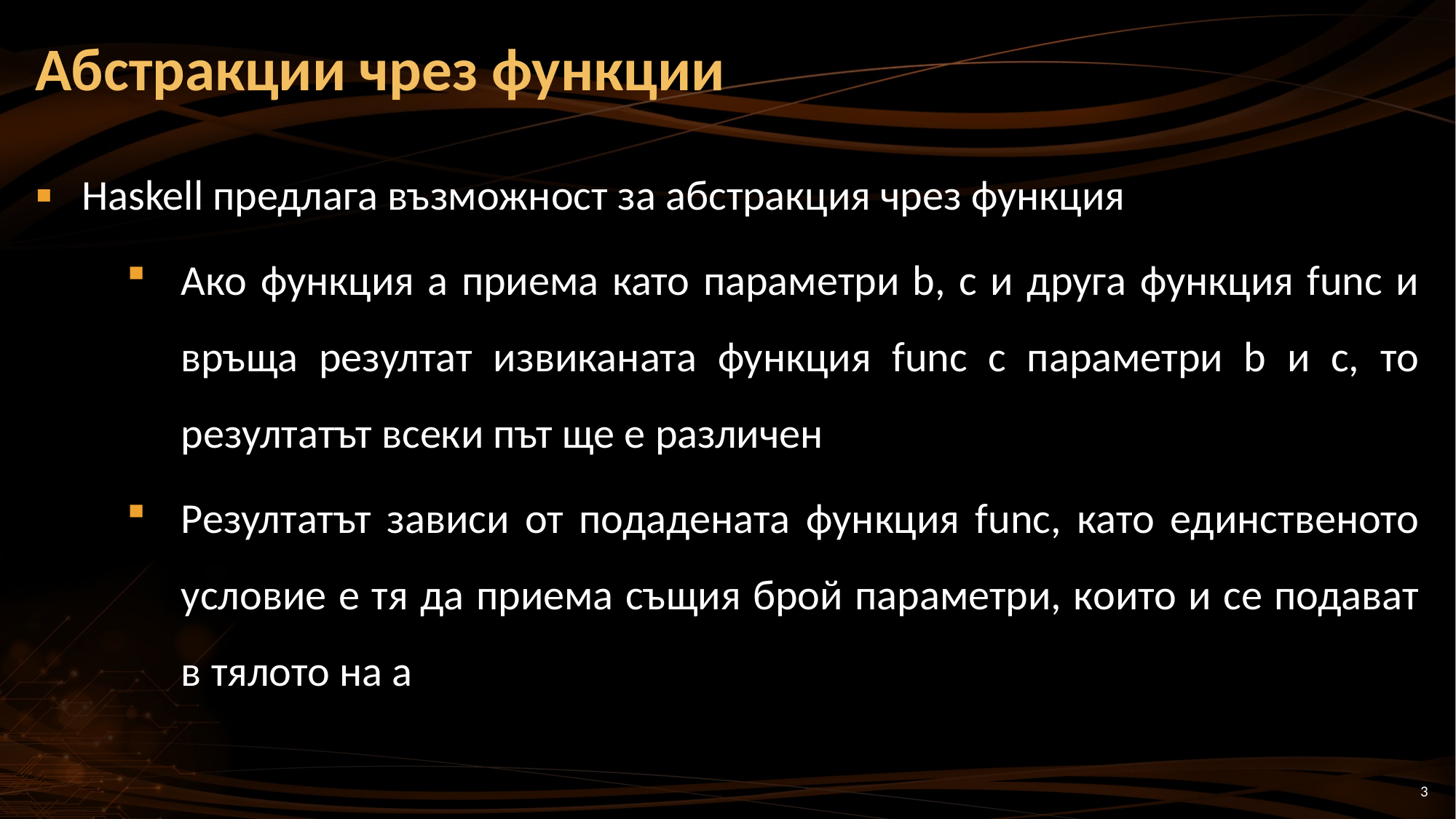

# Абстракции чрез функции
 Haskell предлага възможност за абстракция чрез функция
Ако функция a приема като параметри b, c и друга функция func и връща резултат извиканата функция func с параметри b и c, то резултатът всеки път ще е различен
Резултатът зависи от подадената функция func, като единственото условие е тя да приема същия брой параметри, които и се подават в тялото на a
3